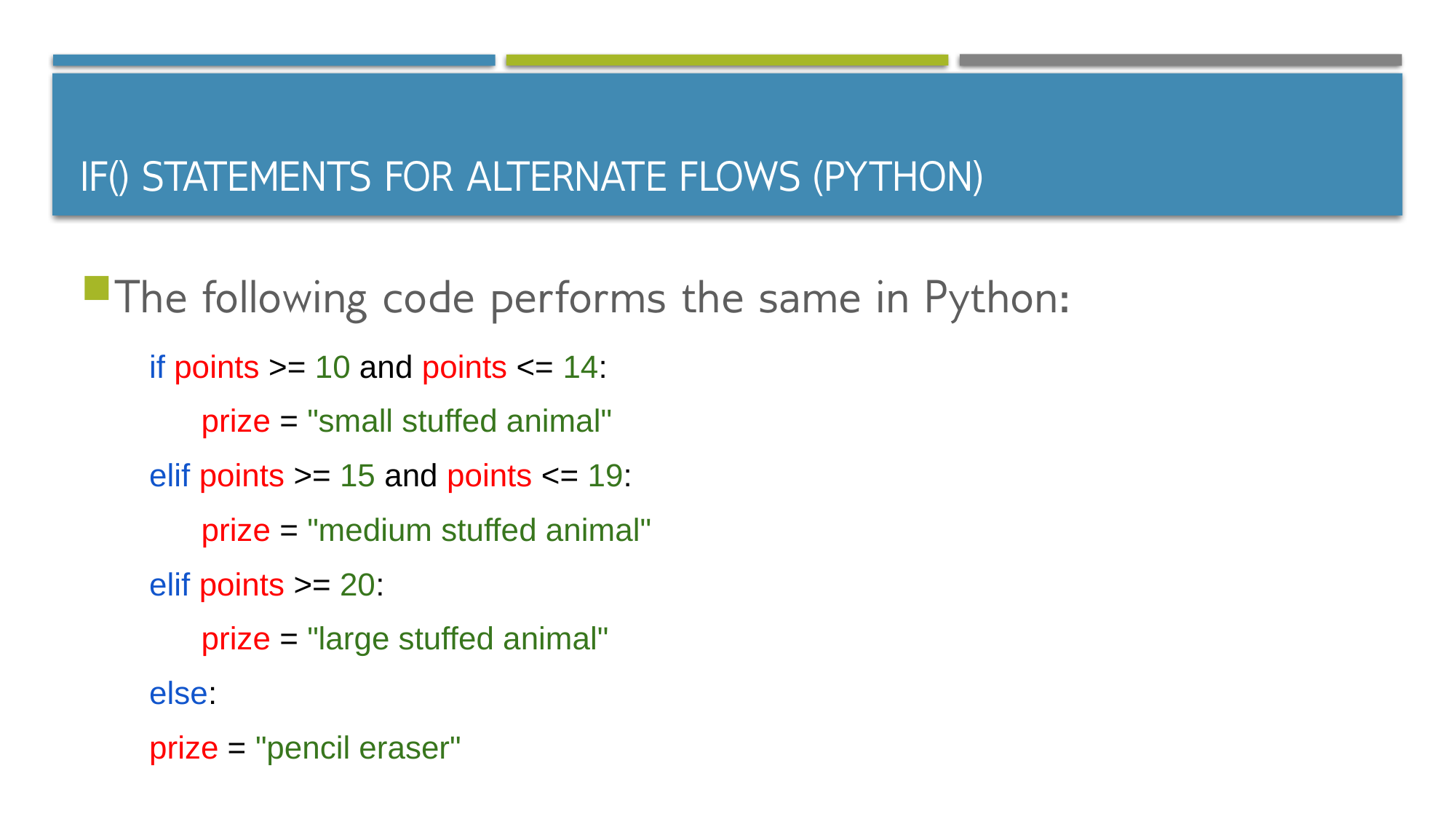

# If() Statements for Alternate Flows (Python)
The following code performs the same in Python:
if points >= 10 and points <= 14:
prize = "small stuffed animal"
elif points >= 15 and points <= 19:
prize = "medium stuffed animal"
elif points >= 20:
prize = "large stuffed animal"
else:
	prize = "pencil eraser"